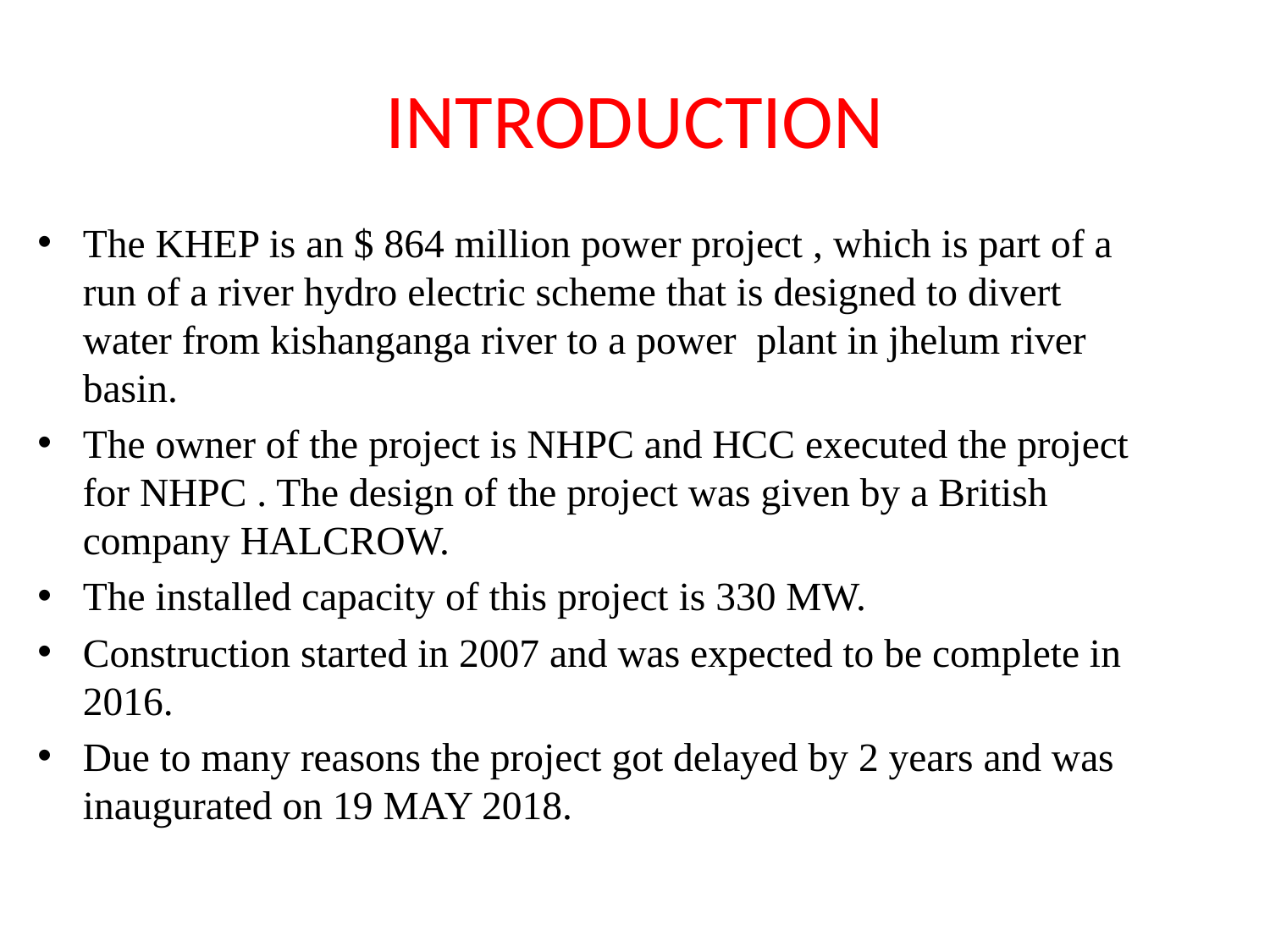

# INTRODUCTION
The KHEP is an $ 864 million power project , which is part of a run of a river hydro electric scheme that is designed to divert water from kishanganga river to a power  plant in jhelum river basin.
The owner of the project is NHPC and HCC executed the project for NHPC . The design of the project was given by a British company HALCROW.
The installed capacity of this project is 330 MW.
Construction started in 2007 and was expected to be complete in 2016.
Due to many reasons the project got delayed by 2 years and was inaugurated on 19 MAY 2018.